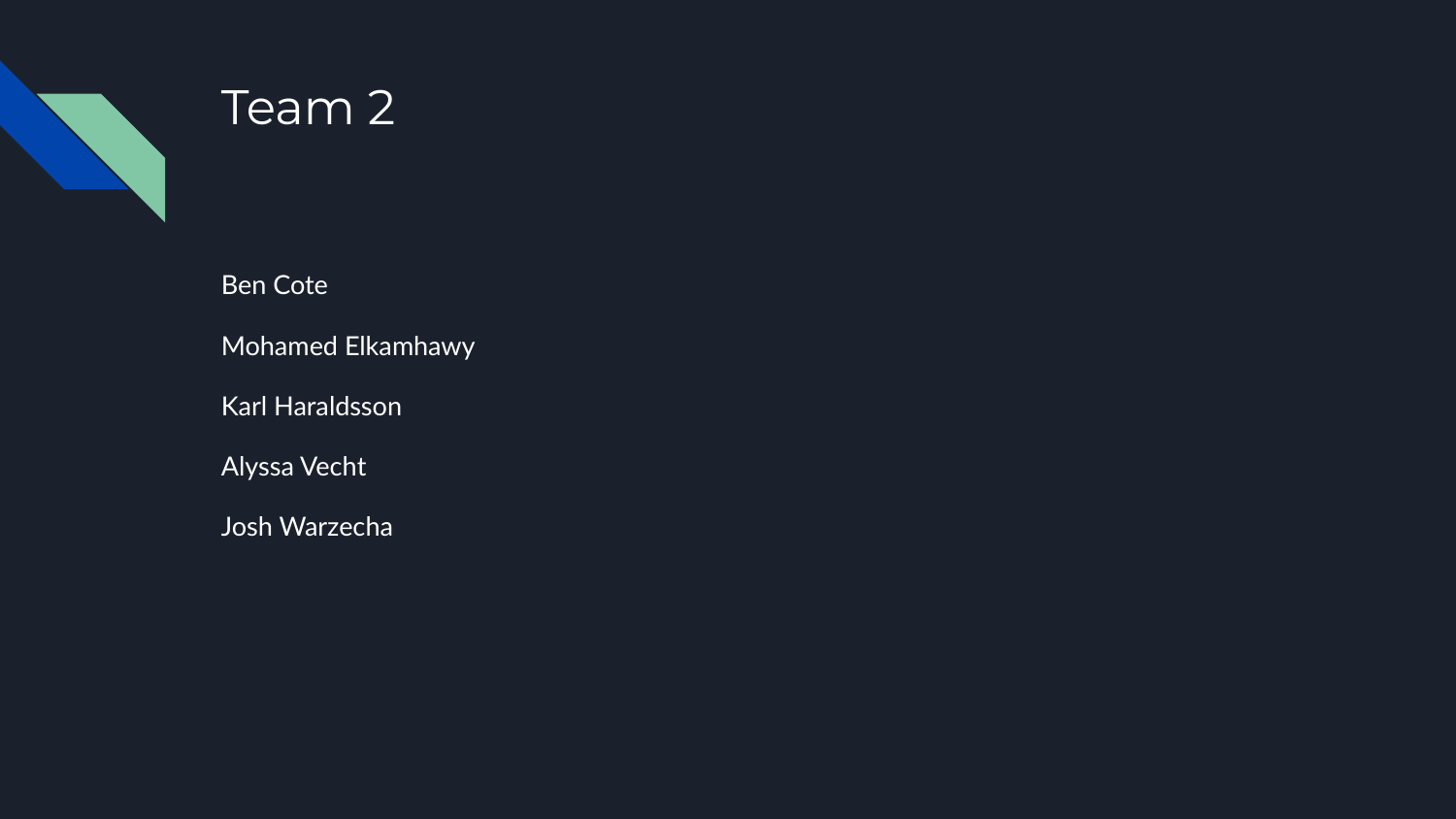

# Team 2
Ben Cote
Mohamed Elkamhawy
Karl Haraldsson
Alyssa Vecht
Josh Warzecha